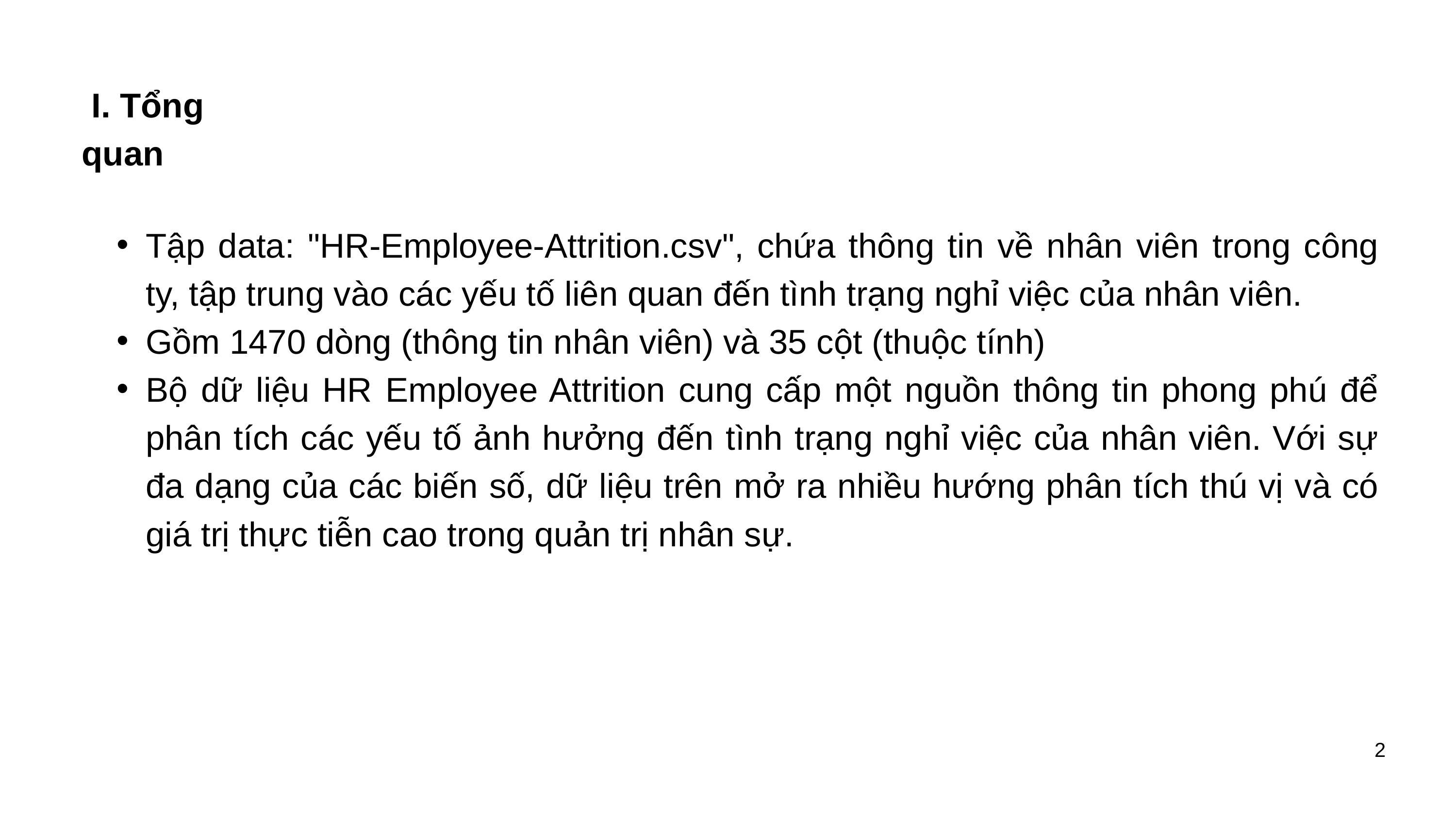

I. Tổng quan
Tập data: "HR-Employee-Attrition.csv", chứa thông tin về nhân viên trong công ty, tập trung vào các yếu tố liên quan đến tình trạng nghỉ việc của nhân viên.
Gồm 1470 dòng (thông tin nhân viên) và 35 cột (thuộc tính)
Bộ dữ liệu HR Employee Attrition cung cấp một nguồn thông tin phong phú để phân tích các yếu tố ảnh hưởng đến tình trạng nghỉ việc của nhân viên. Với sự đa dạng của các biến số, dữ liệu trên mở ra nhiều hướng phân tích thú vị và có giá trị thực tiễn cao trong quản trị nhân sự.
2